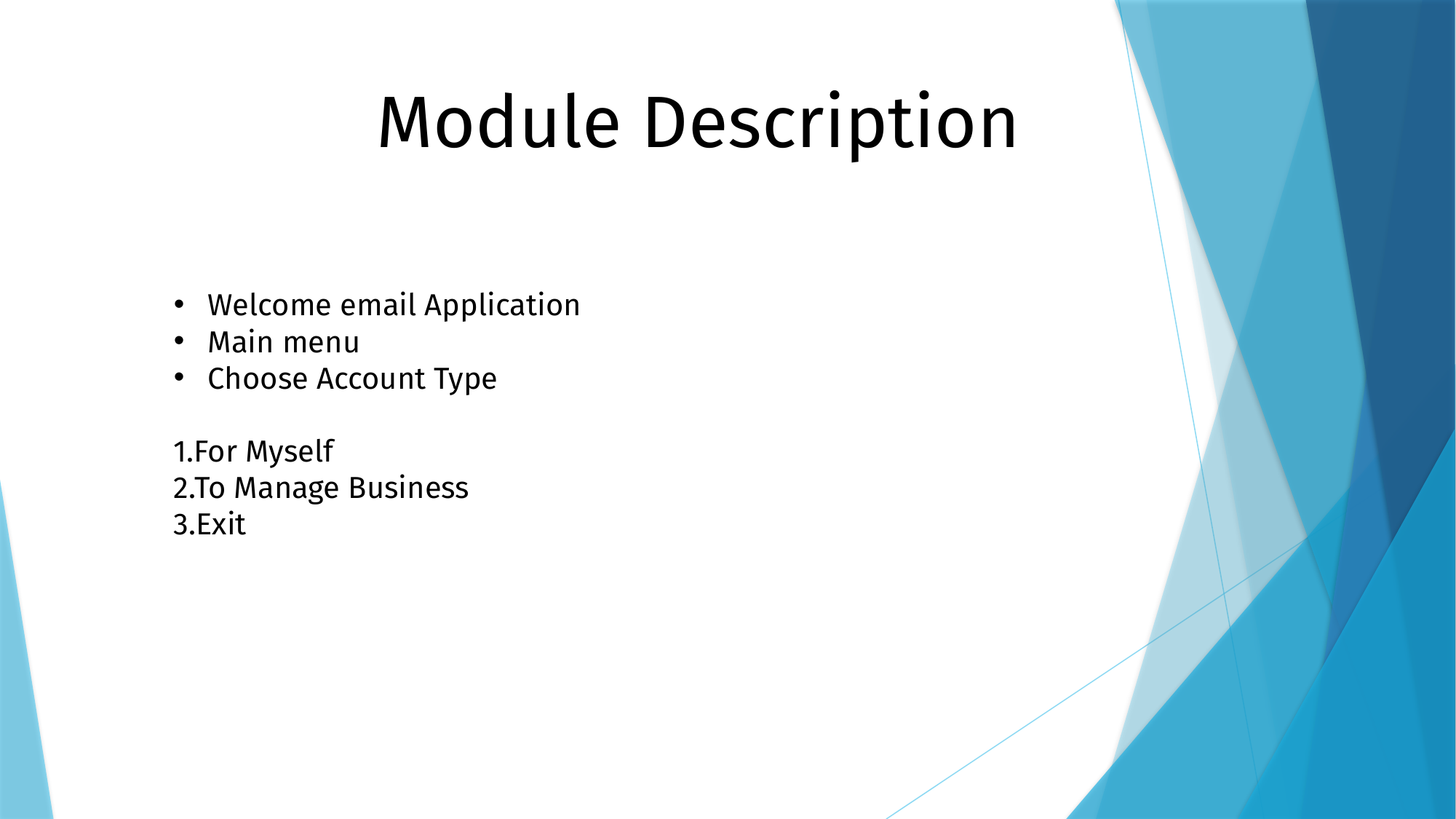

Module Description

Welcome email Application
Main menu
Choose Account Type

1.For Myself
2.To Manage Business
3.Exit